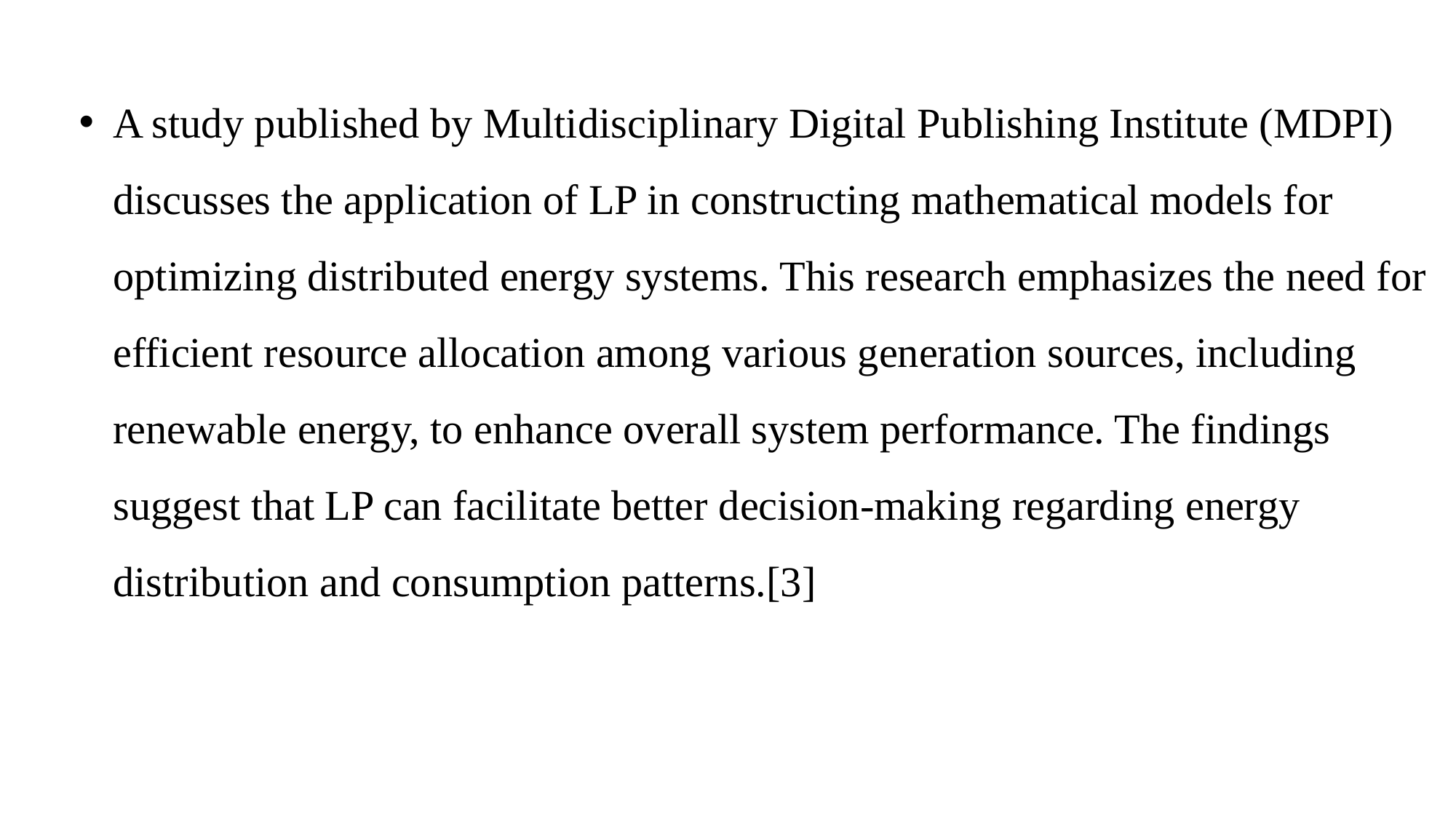

A study published by Multidisciplinary Digital Publishing Institute (MDPI) discusses the application of LP in constructing mathematical models for optimizing distributed energy systems. This research emphasizes the need for efficient resource allocation among various generation sources, including renewable energy, to enhance overall system performance. The findings suggest that LP can facilitate better decision-making regarding energy distribution and consumption patterns.[3]